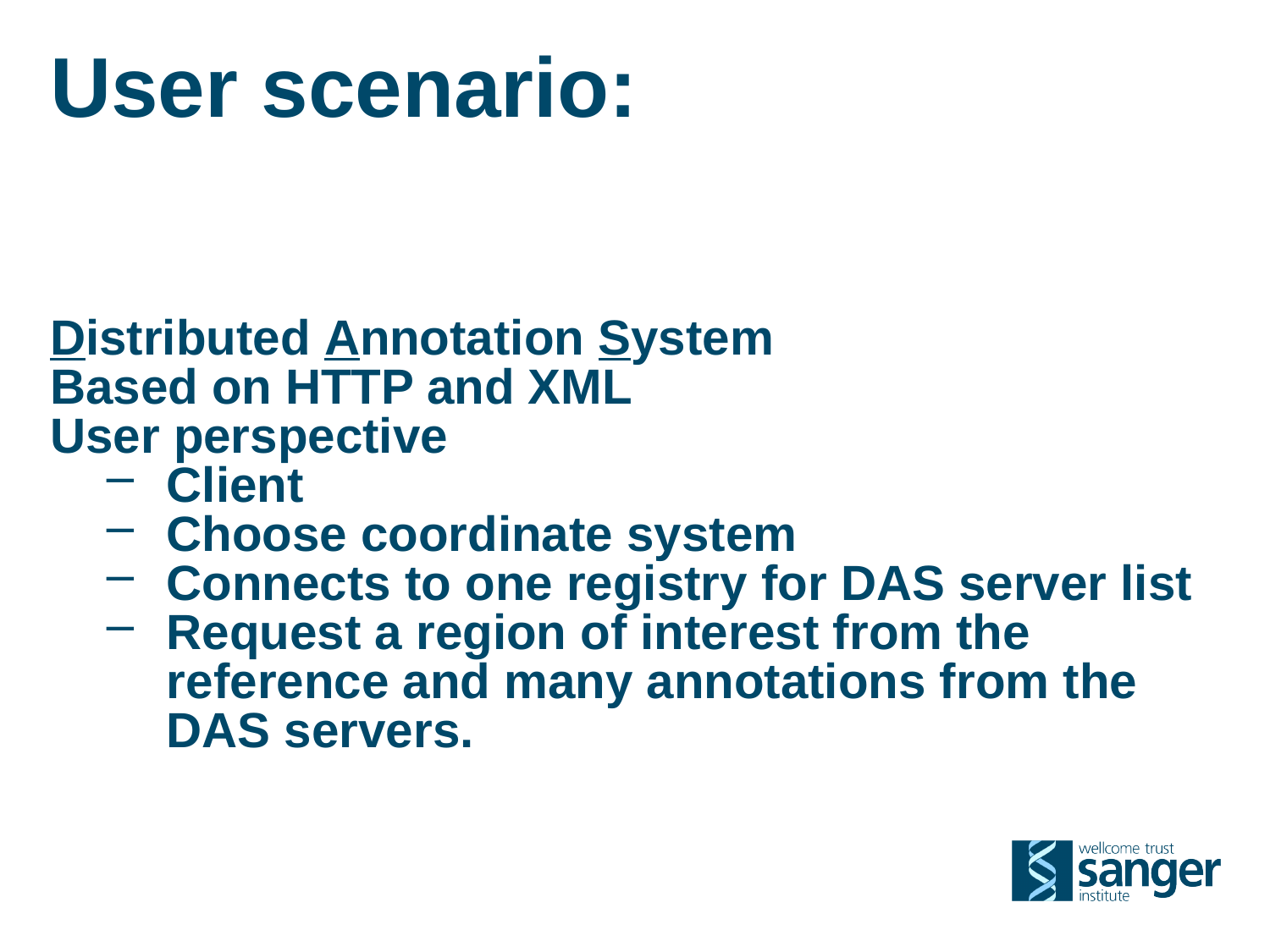

# User scenario:
Distributed Annotation System
Based on HTTP and XML
User perspective
Client
Choose coordinate system
Connects to one registry for DAS server list
Request a region of interest from the reference and many annotations from the DAS servers.